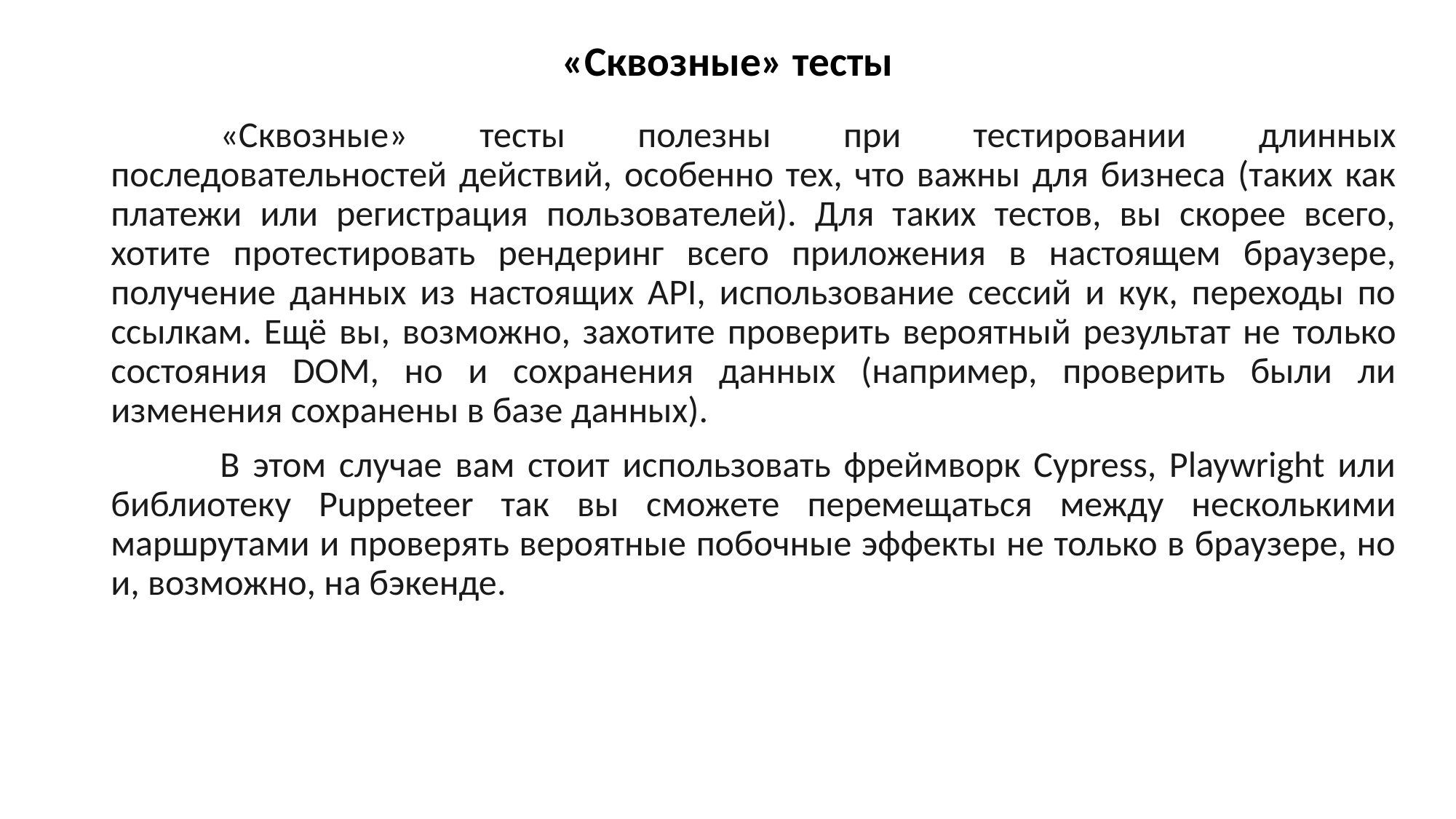

# «Сквозные» тесты
	«Сквозные» тесты полезны при тестировании длинных последовательностей действий, особенно тех, что важны для бизнеса (таких как платежи или регистрация пользователей). Для таких тестов, вы скорее всего, хотите протестировать рендеринг всего приложения в настоящем браузере, получение данных из настоящих API, использование сессий и кук, переходы по ссылкам. Ещё вы, возможно, захотите проверить вероятный результат не только состояния DOM, но и сохранения данных (например, проверить были ли изменения сохранены в базе данных).
	В этом случае вам стоит использовать фреймворк Cypress, Playwright или библиотеку Puppeteer так вы сможете перемещаться между несколькими маршрутами и проверять вероятные побочные эффекты не только в браузере, но и, возможно, на бэкенде.